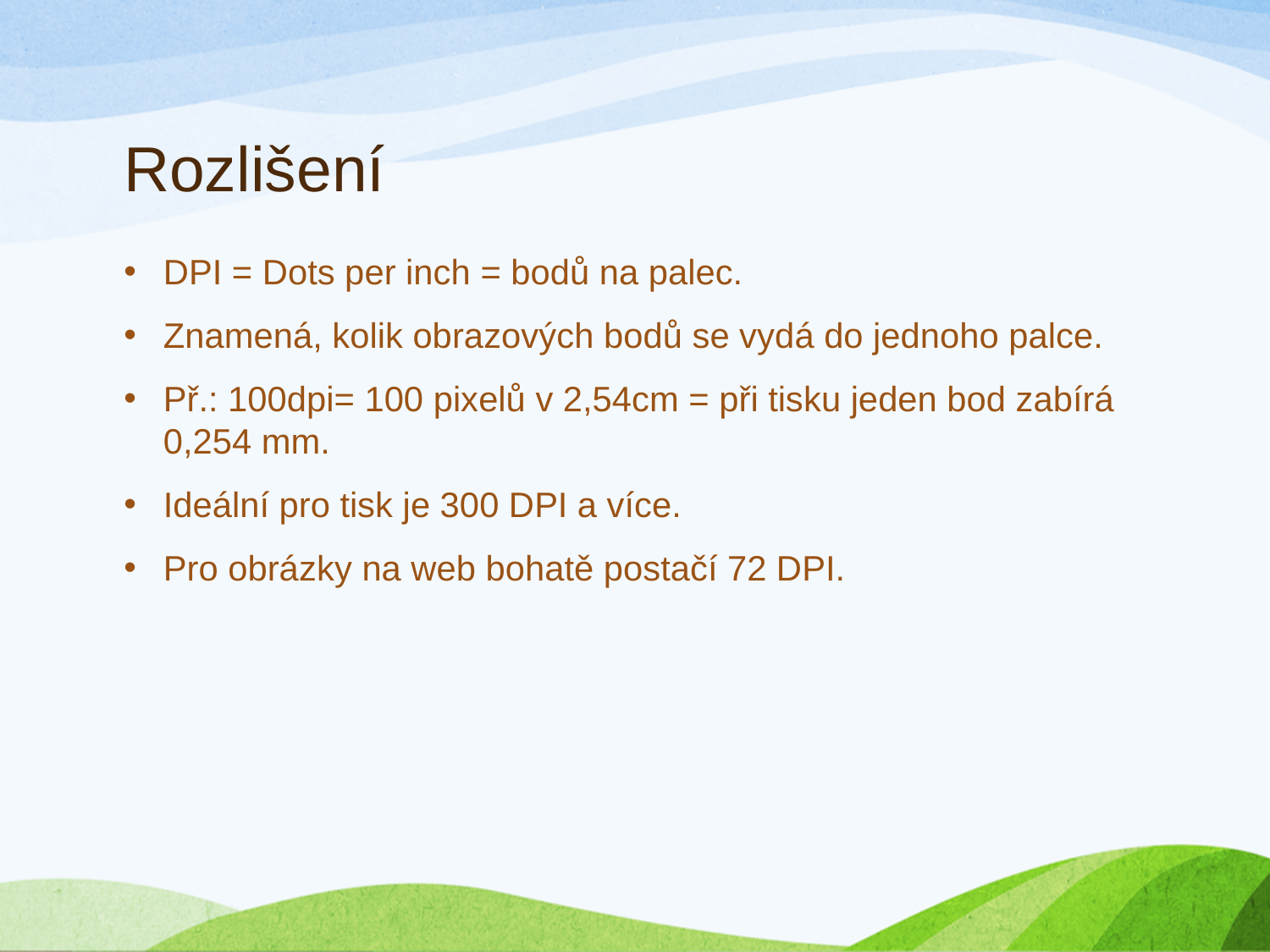

# Rozlišení
DPI = Dots per inch = bodů na palec.
Znamená, kolik obrazových bodů se vydá do jednoho palce.
Př.: 100dpi= 100 pixelů v 2,54cm = při tisku jeden bod zabírá 0,254 mm.
Ideální pro tisk je 300 DPI a více.
Pro obrázky na web bohatě postačí 72 DPI.